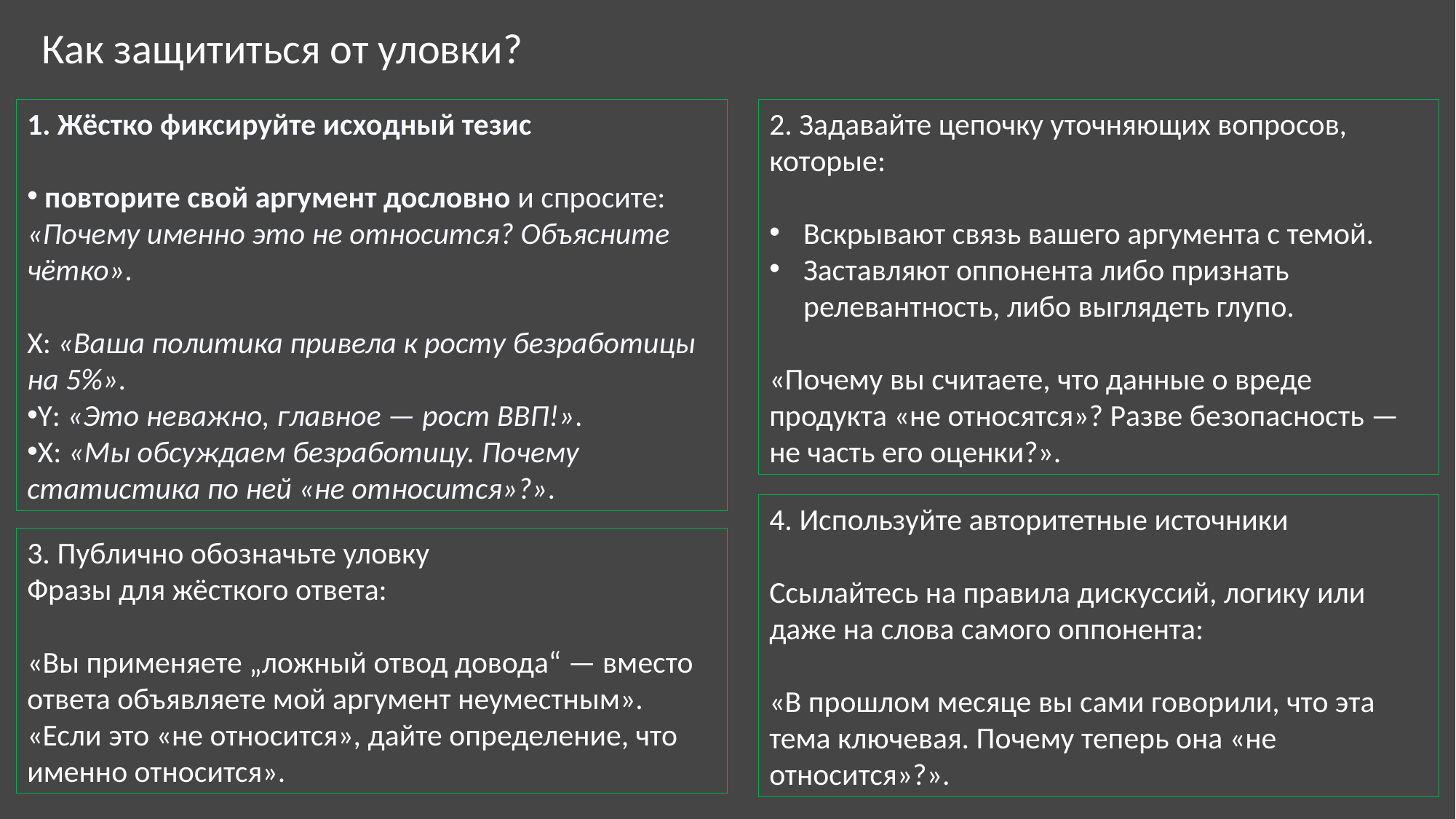

Как защититься от уловки?
1. Жёстко фиксируйте исходный тезис

 повторите свой аргумент дословно и спросите:
«Почему именно это не относится? Объясните чётко».

X: «Ваша политика привела к росту безработицы на 5%».
Y: «Это неважно, главное — рост ВВП!».
X: «Мы обсуждаем безработицу. Почему статистика по ней «не относится»?».
2. Задавайте цепочку уточняющих вопросов, которые:

Вскрывают связь вашего аргумента с темой.
Заставляют оппонента либо признать релевантность, либо выглядеть глупо.

«Почему вы считаете, что данные о вреде продукта «не относятся»? Разве безопасность — не часть его оценки?».
4. Используйте авторитетные источники

Ссылайтесь на правила дискуссий, логику или даже на слова самого оппонента:

«В прошлом месяце вы сами говорили, что эта тема ключевая. Почему теперь она «не относится»?».
3. Публично обозначьте уловку
Фразы для жёсткого ответа:

«Вы применяете „ложный отвод довода“ — вместо ответа объявляете мой аргумент неуместным».
«Если это «не относится», дайте определение, что именно относится».